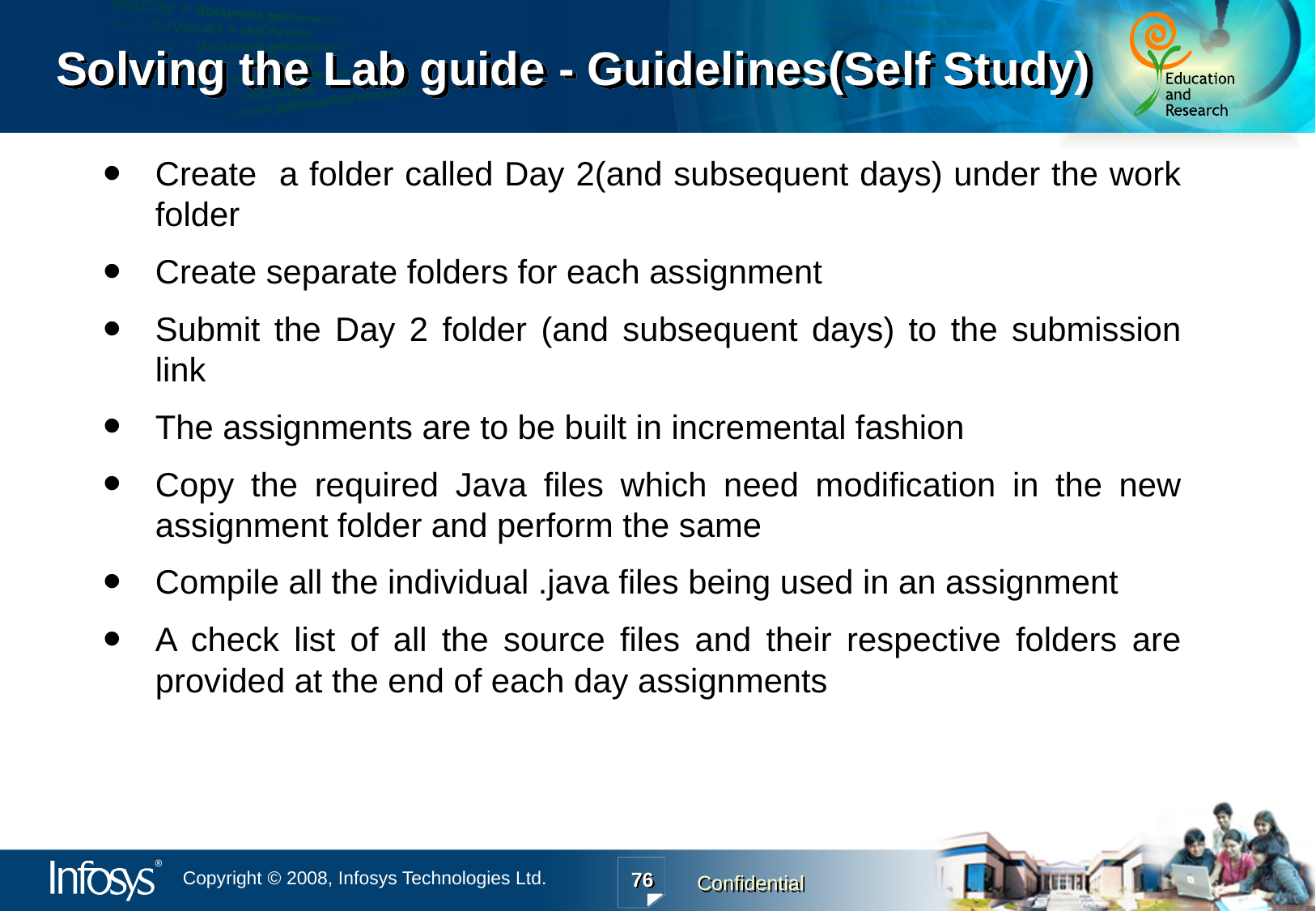

# Solving the Lab guide - Guidelines(Self Study)
Create  a folder called Day 2(and subsequent days) under the work folder
Create separate folders for each assignment
Submit the Day 2 folder (and subsequent days) to the submission link
The assignments are to be built in incremental fashion
Copy the required Java files which need modification in the new assignment folder and perform the same
Compile all the individual .java files being used in an assignment
A check list of all the source files and their respective folders are provided at the end of each day assignments

76